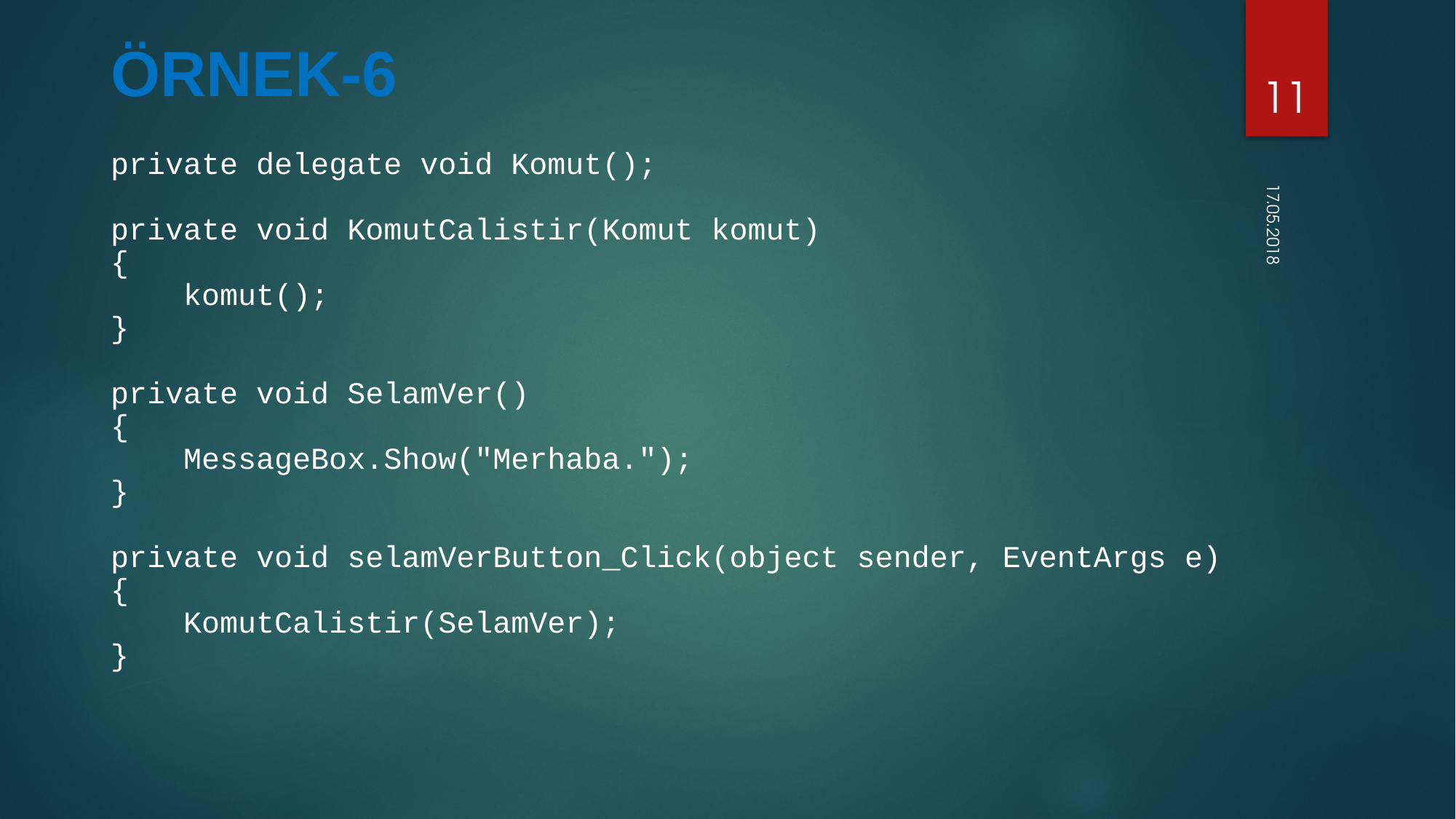

# ÖRNEK-6
11
private delegate void Komut();

private void KomutCalistir(Komut komut)
{
    komut();
}

private void SelamVer()
{
    MessageBox.Show("Merhaba.");
}

private void selamVerButton_Click(object sender, EventArgs e)
{
    KomutCalistir(SelamVer);
}
17.05.2018